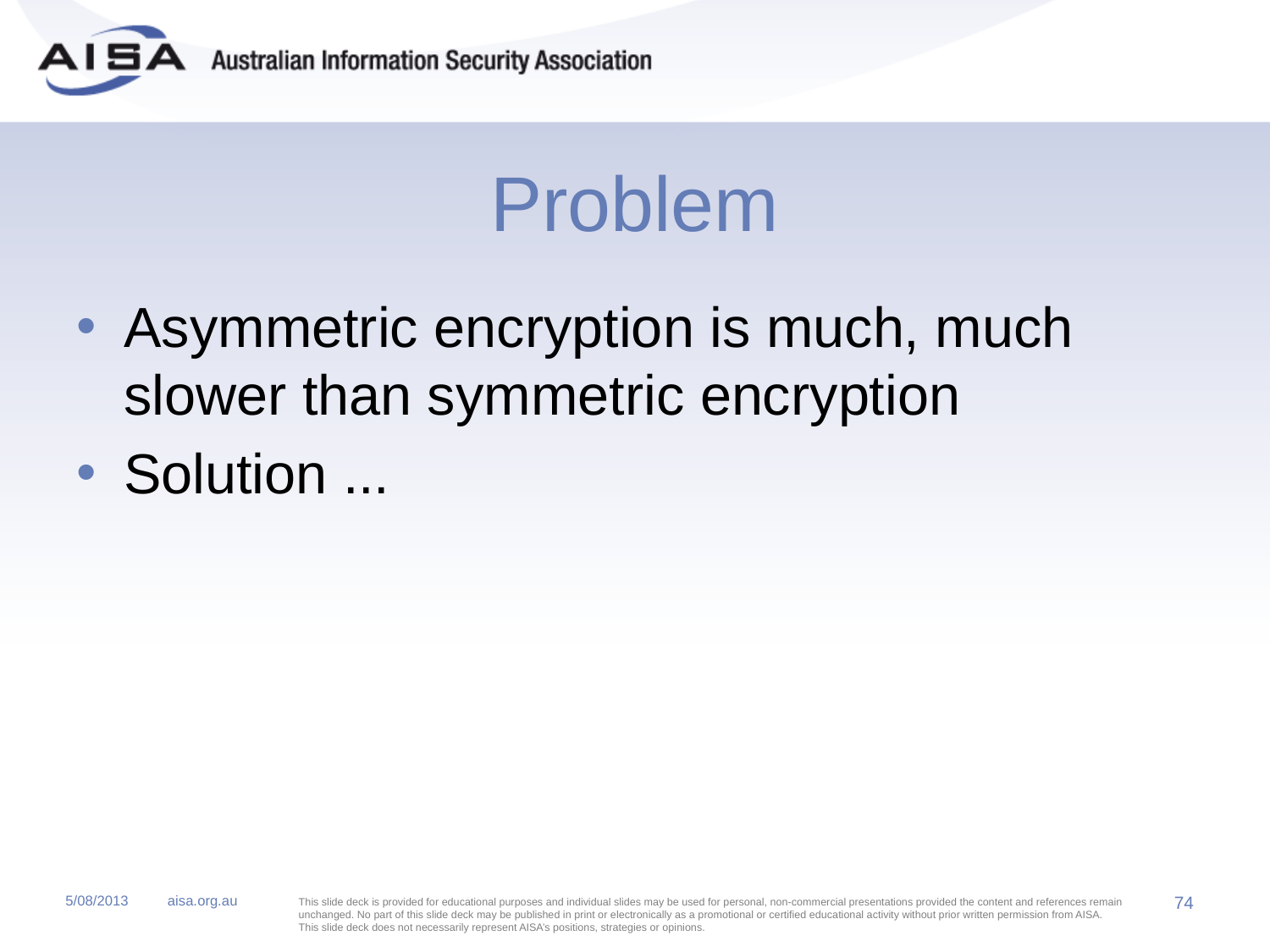

# Problem
Asymmetric encryption is much, much slower than symmetric encryption
Solution ...